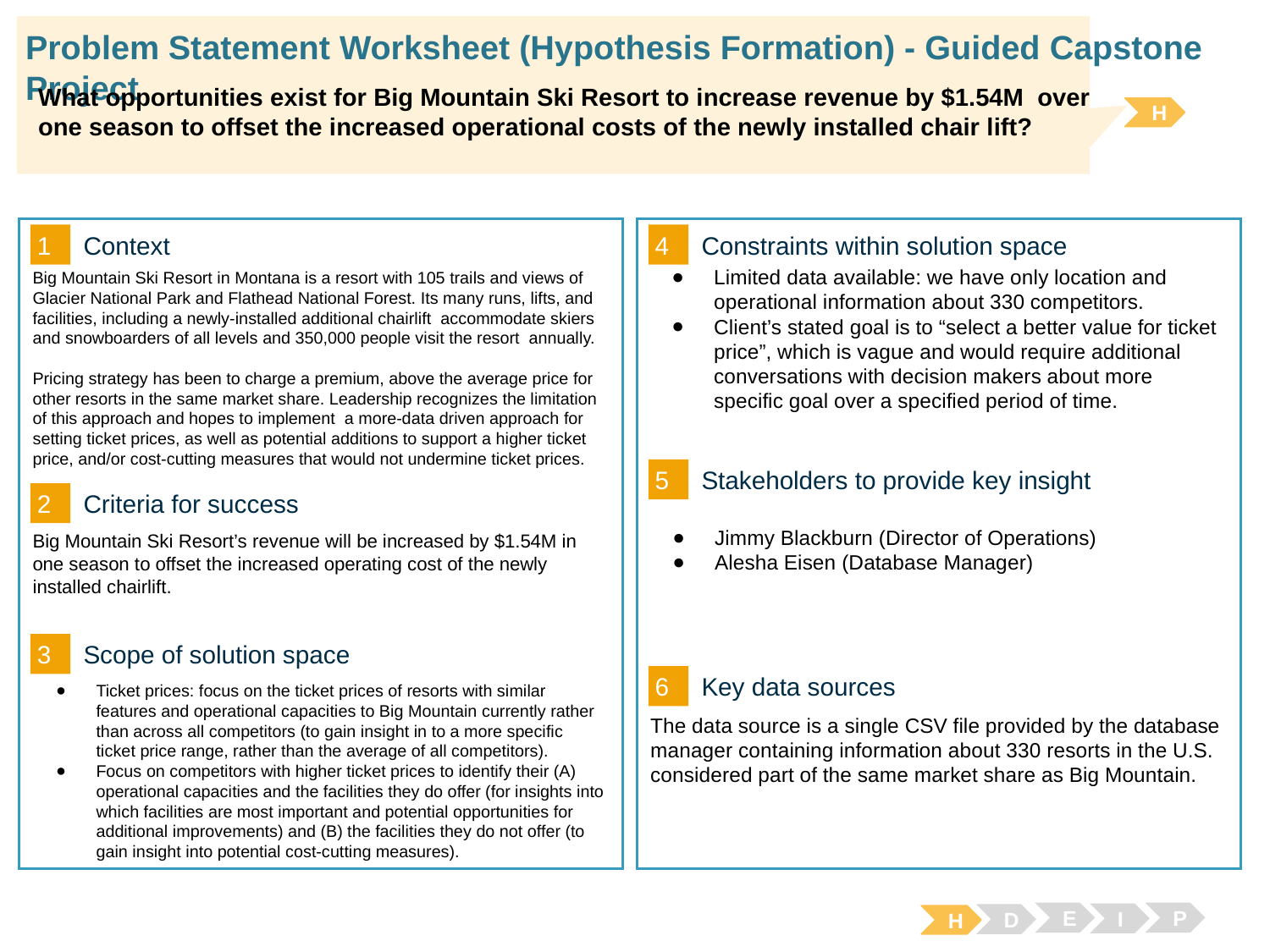

# Problem Statement Worksheet (Hypothesis Formation) - Guided Capstone Project
What opportunities exist for Big Mountain Ski Resort to increase revenue by $1.54M  over one season to offset the increased operational costs of the newly installed chair lift?
H

1
4
Context
Constraints within solution space
Limited data available: we have only location and operational information about 330 competitors.
Client’s stated goal is to “select a better value for ticket price”, which is vague and would require additional conversations with decision makers about more specific goal over a specified period of time.
Big Mountain Ski Resort in Montana is a resort with 105 trails and views of Glacier National Park and Flathead National Forest. Its many runs, lifts, and facilities, including a newly-installed additional chairlift  accommodate skiers and snowboarders of all levels and 350,000 people visit the resort  annually.

Pricing strategy has been to charge a premium, above the average price for other resorts in the same market share. Leadership recognizes the limitation of this approach and hopes to implement  a more-data driven approach for setting ticket prices, as well as potential additions to support a higher ticket price, and/or cost-cutting measures that would not undermine ticket prices.
5
Stakeholders to provide key insight
2
Criteria for success
Jimmy Blackburn (Director of Operations)
Alesha Eisen (Database Manager)
Big Mountain Ski Resort’s revenue will be increased by $1.54M in one season to offset the increased operating cost of the newly installed chairlift.

3
Scope of solution space
6
Key data sources
Ticket prices: focus on the ticket prices of resorts with similar features and operational capacities to Big Mountain currently rather than across all competitors (to gain insight in to a more specific ticket price range, rather than the average of all competitors).
Focus on competitors with higher ticket prices to identify their (A) operational capacities and the facilities they do offer (for insights into which facilities are most important and potential opportunities for additional improvements) and (B) the facilities they do not offer (to gain insight into potential cost-cutting measures).

The data source is a single CSV file provided by the database manager containing information about 330 resorts in the U.S. considered part of the same market share as Big Mountain.
E
P
I
D
H